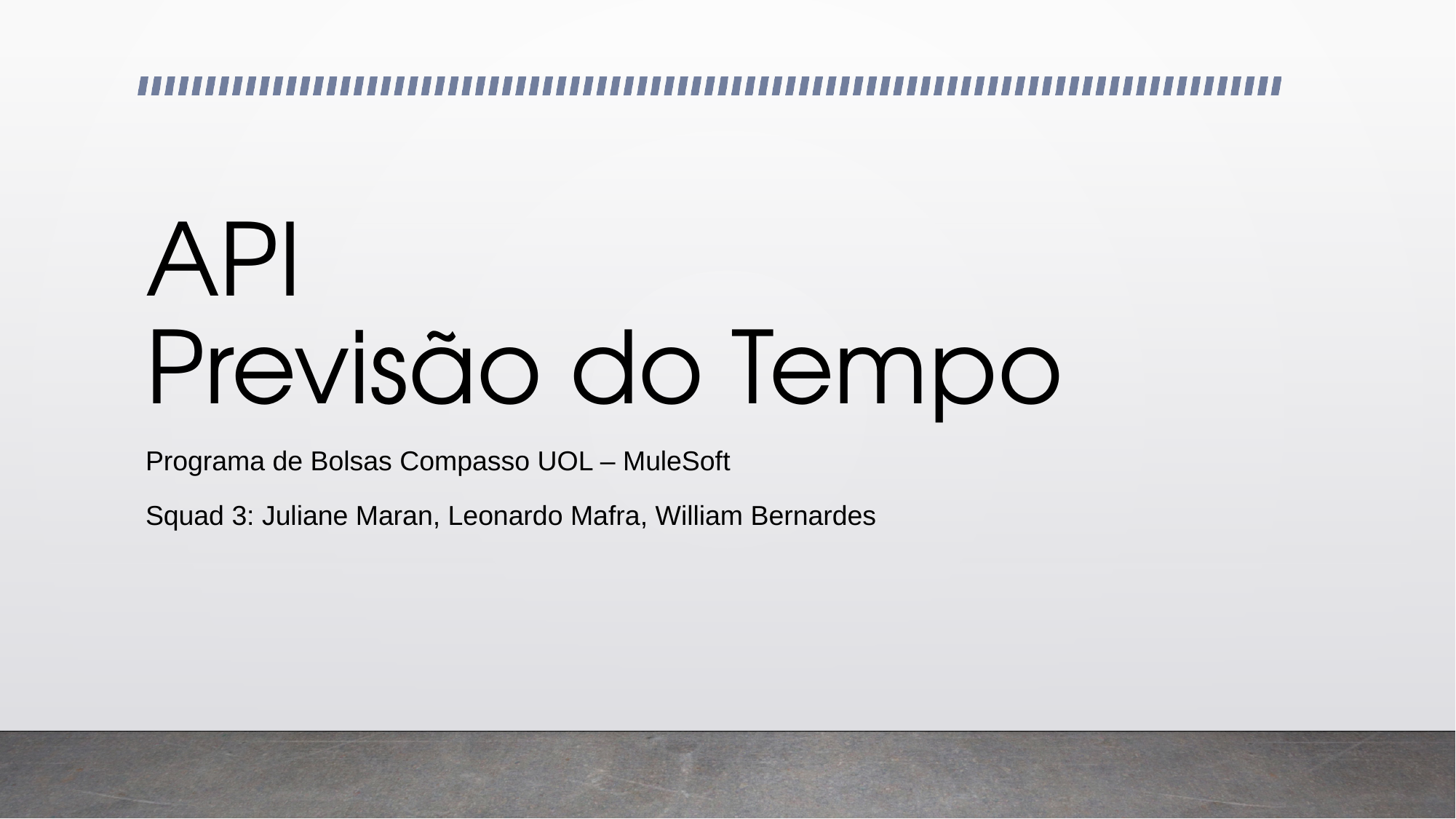

# API Previsão do Tempo
Programa de Bolsas Compasso UOL – MuleSoft
Squad 3: Juliane Maran, Leonardo Mafra, William Bernardes